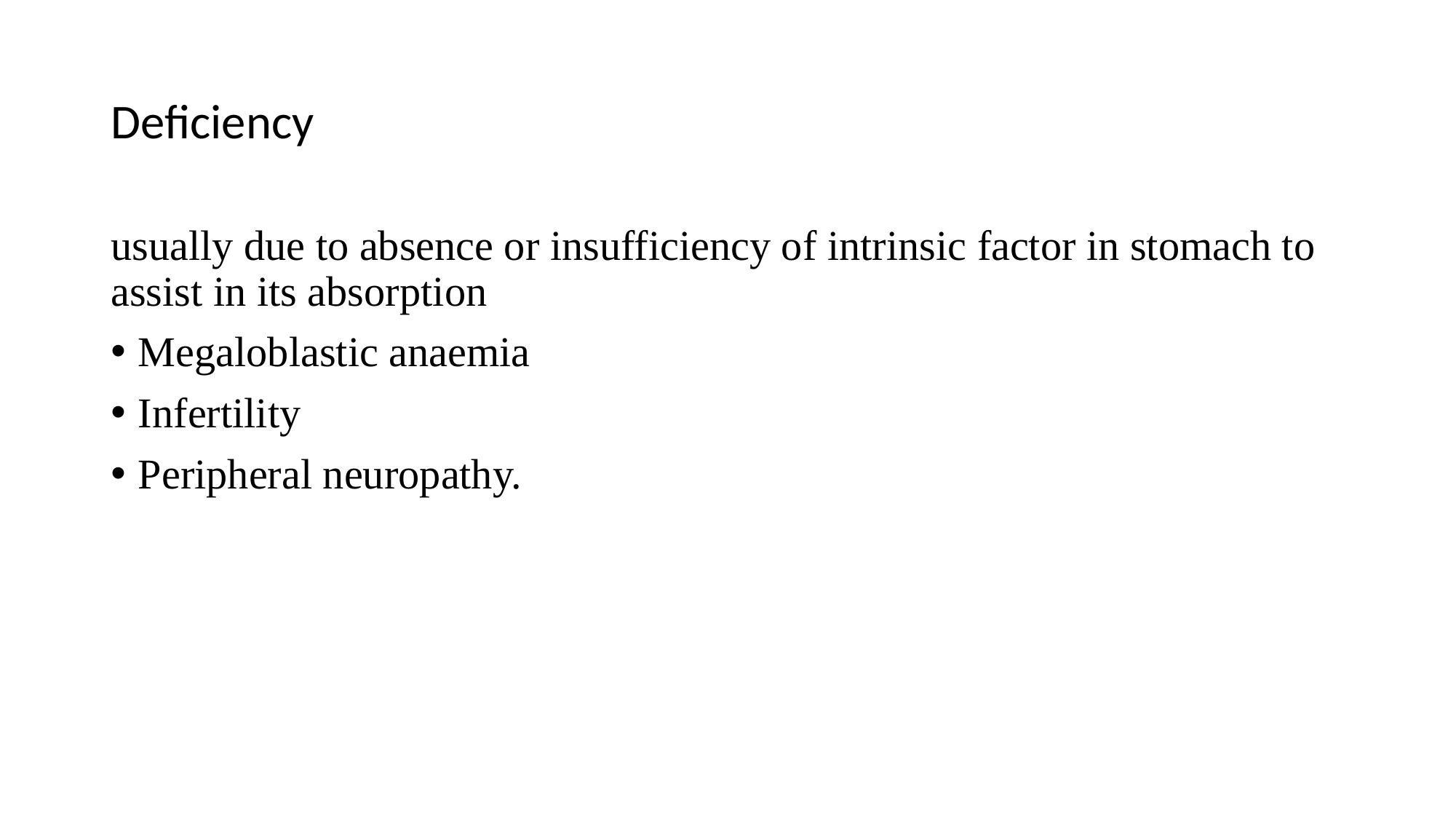

# Deficiency
usually due to absence or insufficiency of intrinsic factor in stomach to assist in its absorption
Megaloblastic anaemia
Infertility
Peripheral neuropathy.